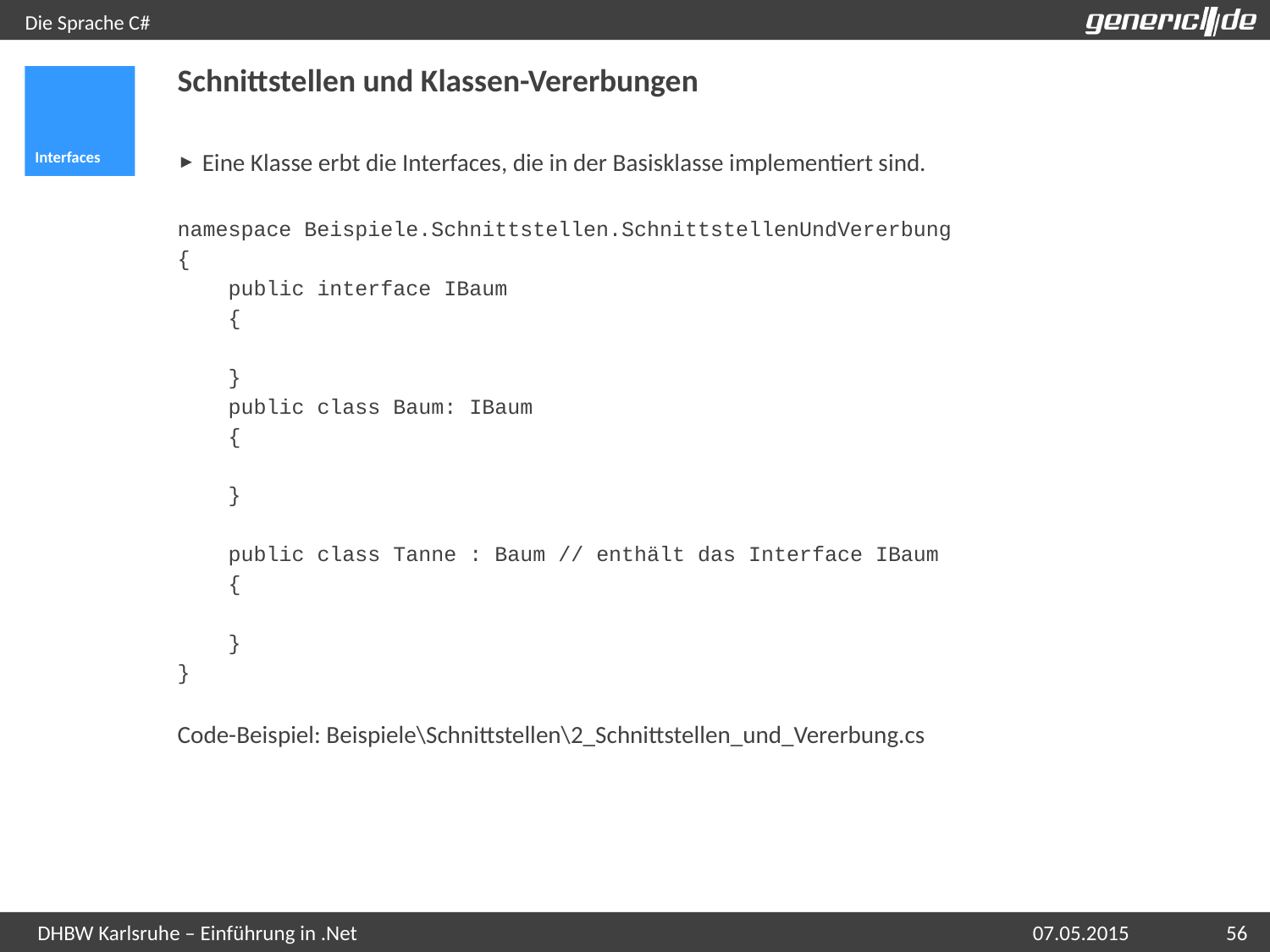

# Die Sprache C#
Schnittstellen und Klassen-Vererbungen
Interfaces

Eine Klasse erbt die Interfaces, die in der Basisklasse implementiert sind.

namespace Beispiele.Schnittstellen.SchnittstellenUndVererbung
{
    public interface IBaum
    {

    }
    public class Baum: IBaum
    {

    }

    public class Tanne : Baum // enthält das Interface IBaum
    {

    }
}

Code-Beispiel: Beispiele\Schnittstellen\2_Schnittstellen_und_Vererbung.cs

07.05.2015
56
DHBW Karlsruhe – Einführung in .Net